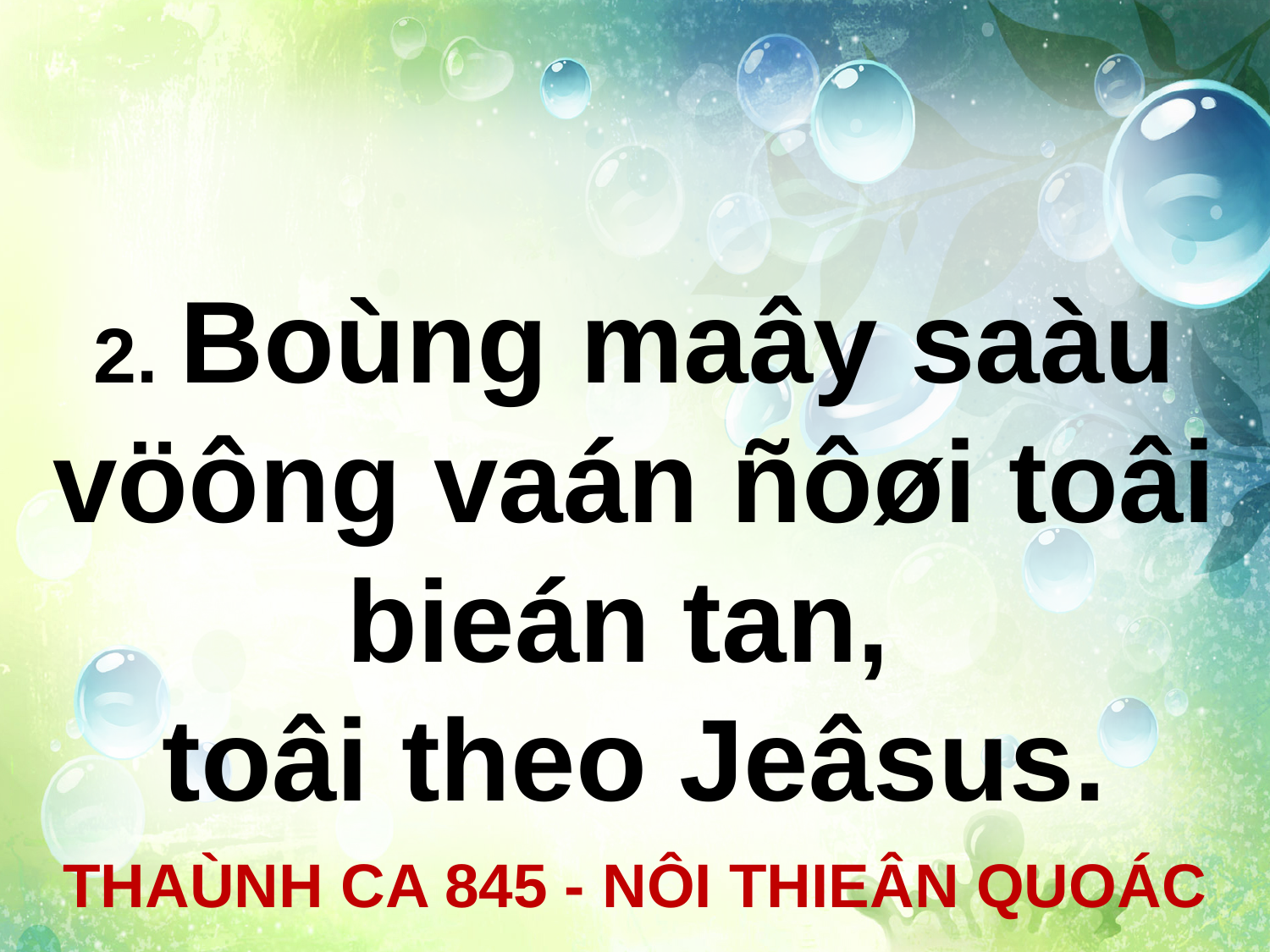

2. Boùng maây saàu vöông vaán ñôøi toâi bieán tan,
toâi theo Jeâsus.
THAÙNH CA 845 - NÔI THIEÂN QUOÁC